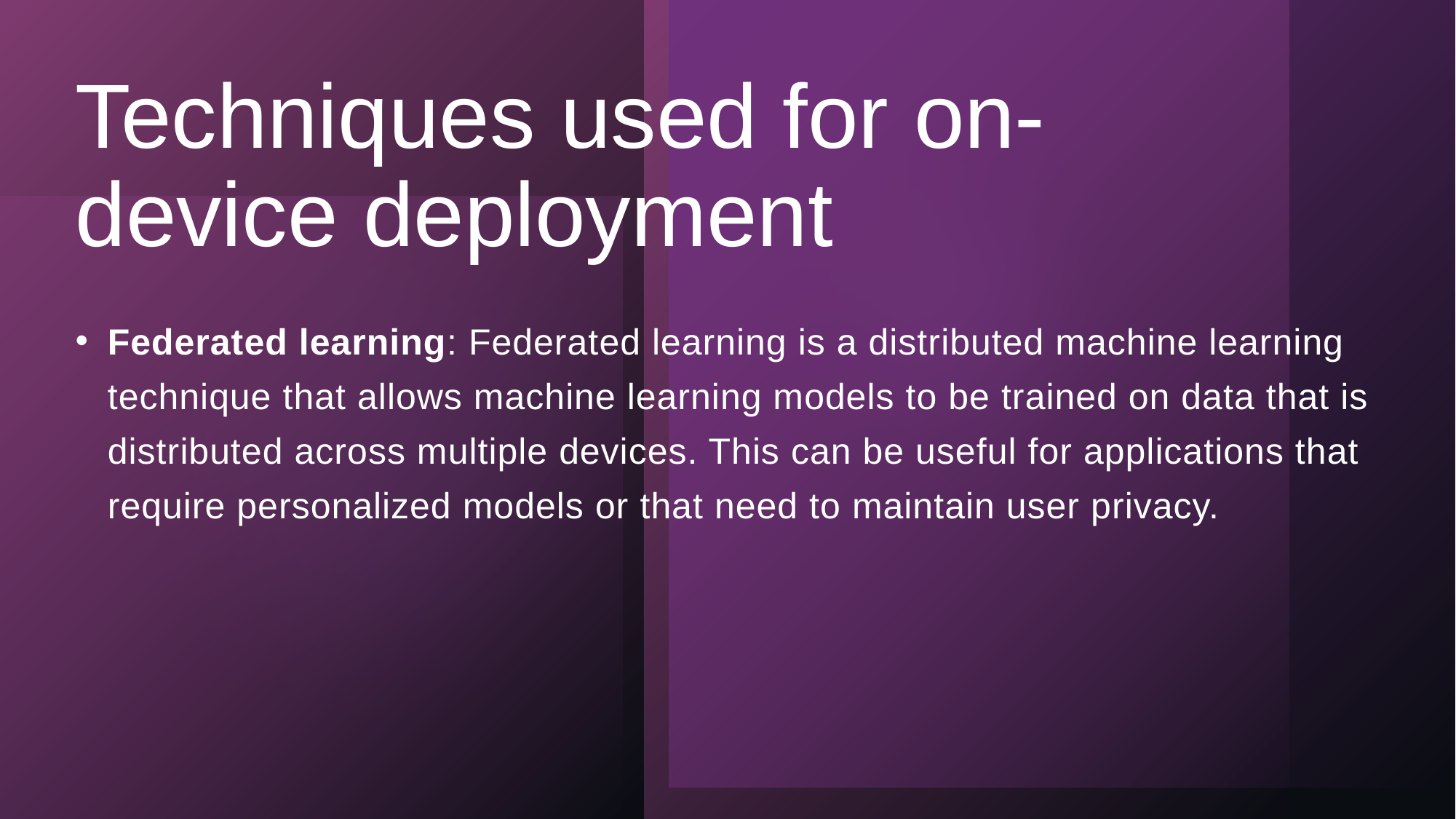

# Techniques used for on-device deployment
Federated learning: Federated learning is a distributed machine learning technique that allows machine learning models to be trained on data that is distributed across multiple devices. This can be useful for applications that require personalized models or that need to maintain user privacy.